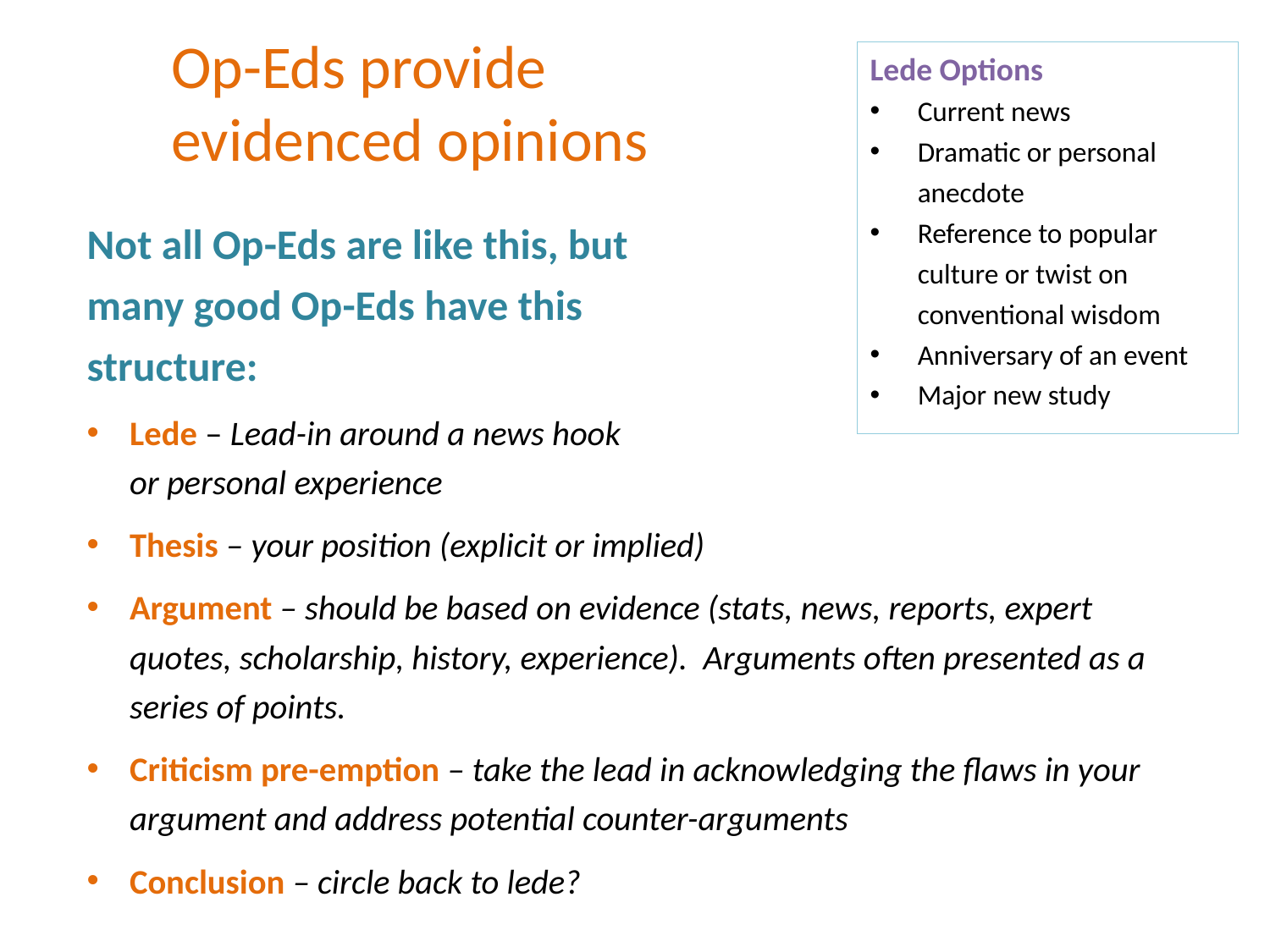

# Op-Eds provide evidenced opinions
Lede Options
Current news
Dramatic or personal anecdote
Reference to popular culture or twist on conventional wisdom
Anniversary of an event
Major new study
Not all Op-Eds are like this, but
many good Op-Eds have this
structure:
Lede – Lead-in around a news hook
or personal experience
Thesis – your position (explicit or implied)
Argument – should be based on evidence (stats, news, reports, expert quotes, scholarship, history, experience).  Arguments often presented as a series of points.
Criticism pre-emption – take the lead in acknowledging the flaws in your argument and address potential counter-arguments
Conclusion – circle back to lede?